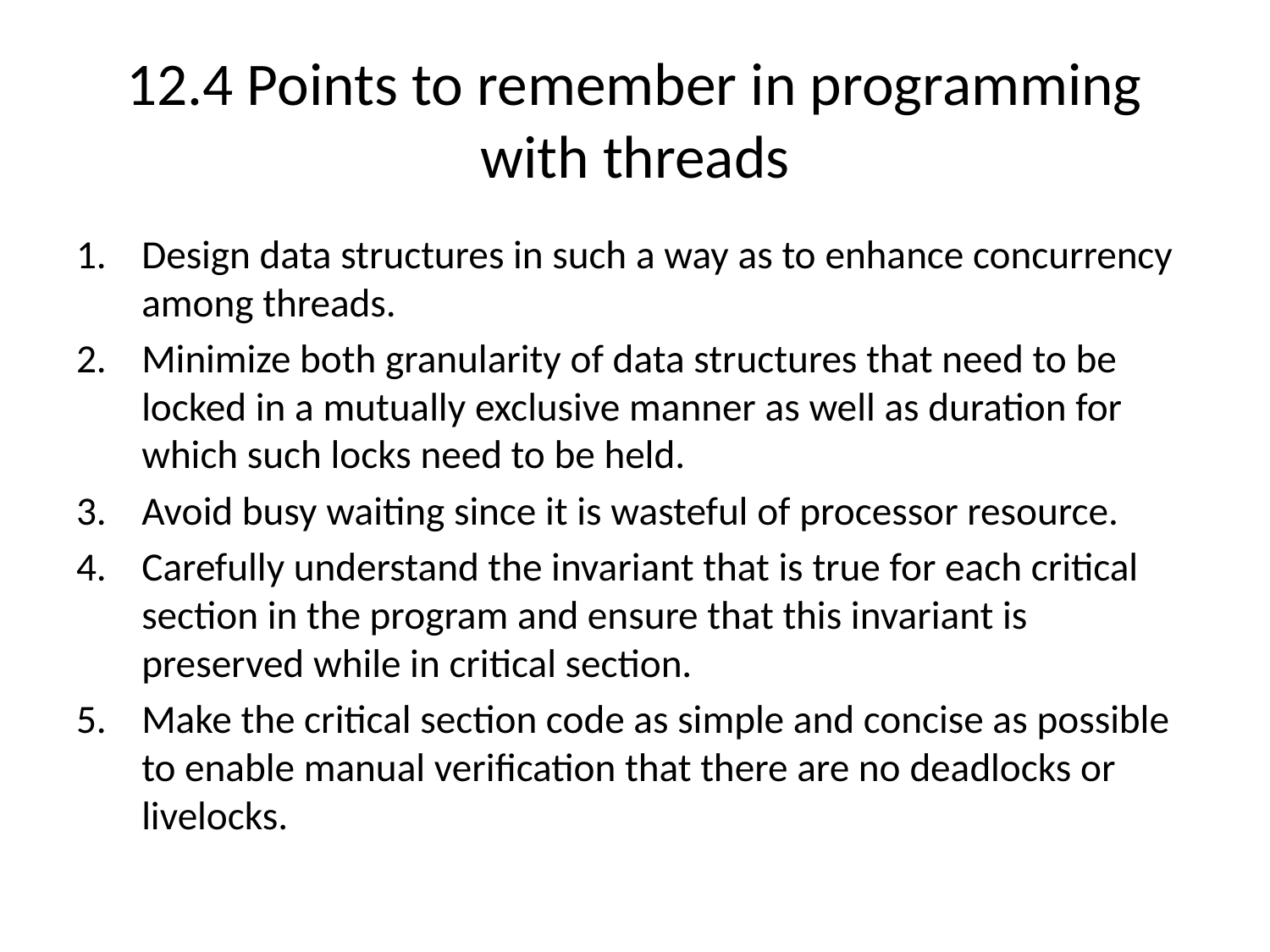

# 12.4 Points to remember in programming with threads
Design data structures in such a way as to enhance concurrency among threads.
Minimize both granularity of data structures that need to be locked in a mutually exclusive manner as well as duration for which such locks need to be held.
Avoid busy waiting since it is wasteful of processor resource.
Carefully understand the invariant that is true for each critical section in the program and ensure that this invariant is preserved while in critical section.
Make the critical section code as simple and concise as possible to enable manual verification that there are no deadlocks or livelocks.